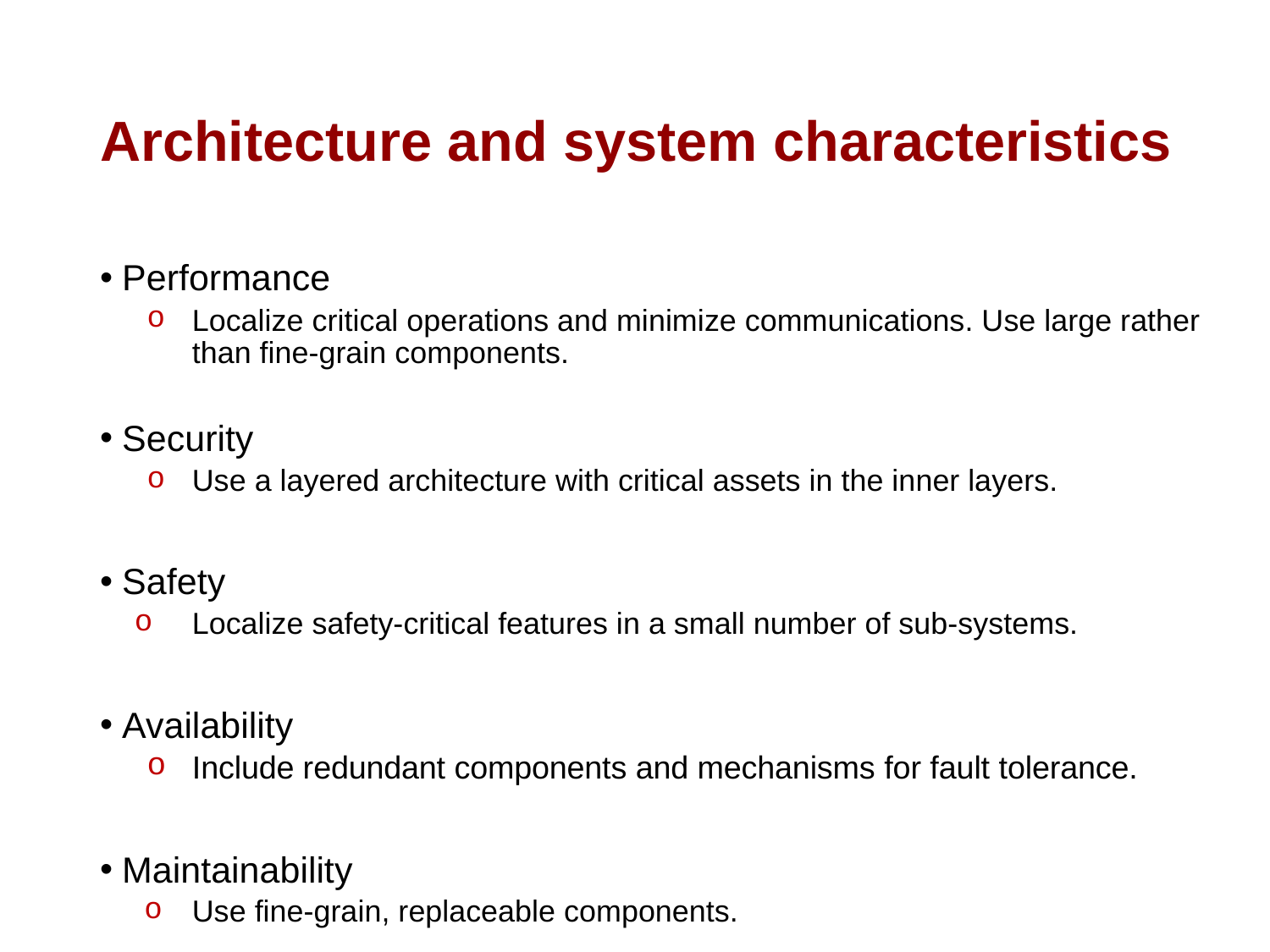

# Architecture and system characteristics
Performance
Localize critical operations and minimize communications. Use large rather than fine-grain components.

Security
Use a layered architecture with critical assets in the inner layers.

Safety
Localize safety-critical features in a small number of sub-systems.

Availability
Include redundant components and mechanisms for fault tolerance.

Maintainability
Use fine-grain, replaceable components.